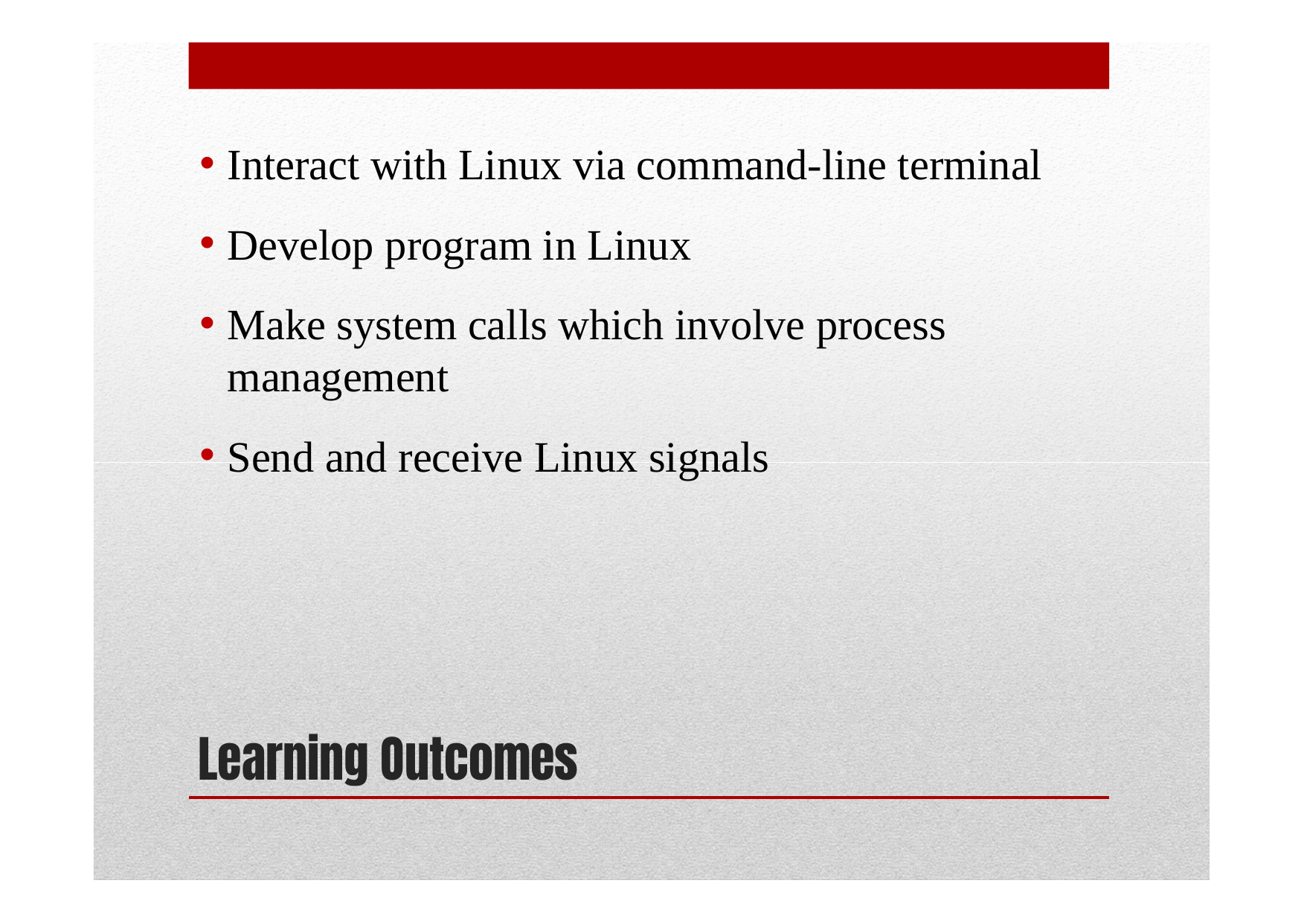

Interact with Linux via command-line terminal
Develop program in Linux
Make system calls which involve process management
Send and receive Linux signals

Learning Outcomes